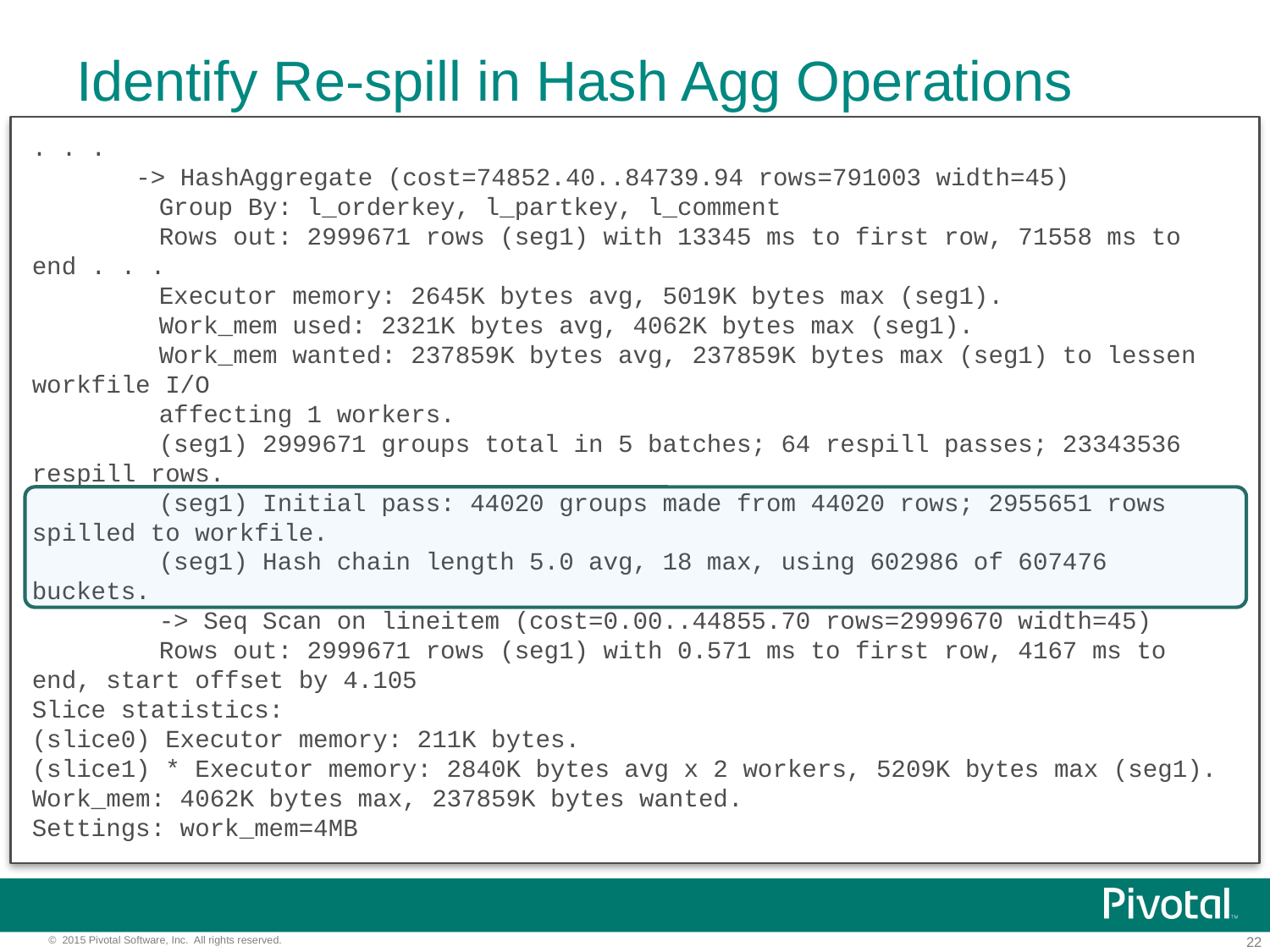

# Identify Re-spill in Hash Agg Operations

. . .
       -> HashAggregate (cost=74852.40..84739.94 rows=791003 width=45)
	Group By: l_orderkey, l_partkey, l_comment
	Rows out: 2999671 rows (seg1) with 13345 ms to first row, 71558 ms to end . . .
	Executor memory: 2645K bytes avg, 5019K bytes max (seg1).
	Work_mem used: 2321K bytes avg, 4062K bytes max (seg1).
	Work_mem wanted: 237859K bytes avg, 237859K bytes max (seg1) to lessen workfile I/O
	affecting 1 workers.
	(seg1) 2999671 groups total in 5 batches; 64 respill passes; 23343536 respill rows.
	(seg1) Initial pass: 44020 groups made from 44020 rows; 2955651 rows spilled to workfile.
	(seg1) Hash chain length 5.0 avg, 18 max, using 602986 of 607476 buckets.
	-> Seq Scan on lineitem (cost=0.00..44855.70 rows=2999670 width=45)
	Rows out: 2999671 rows (seg1) with 0.571 ms to first row, 4167 ms to end, start offset by 4.105
Slice statistics:
(slice0) Executor memory: 211K bytes.
(slice1) * Executor memory: 2840K bytes avg x 2 workers, 5209K bytes max (seg1). Work_mem: 4062K bytes max, 237859K bytes wanted.
Settings: work_mem=4MB